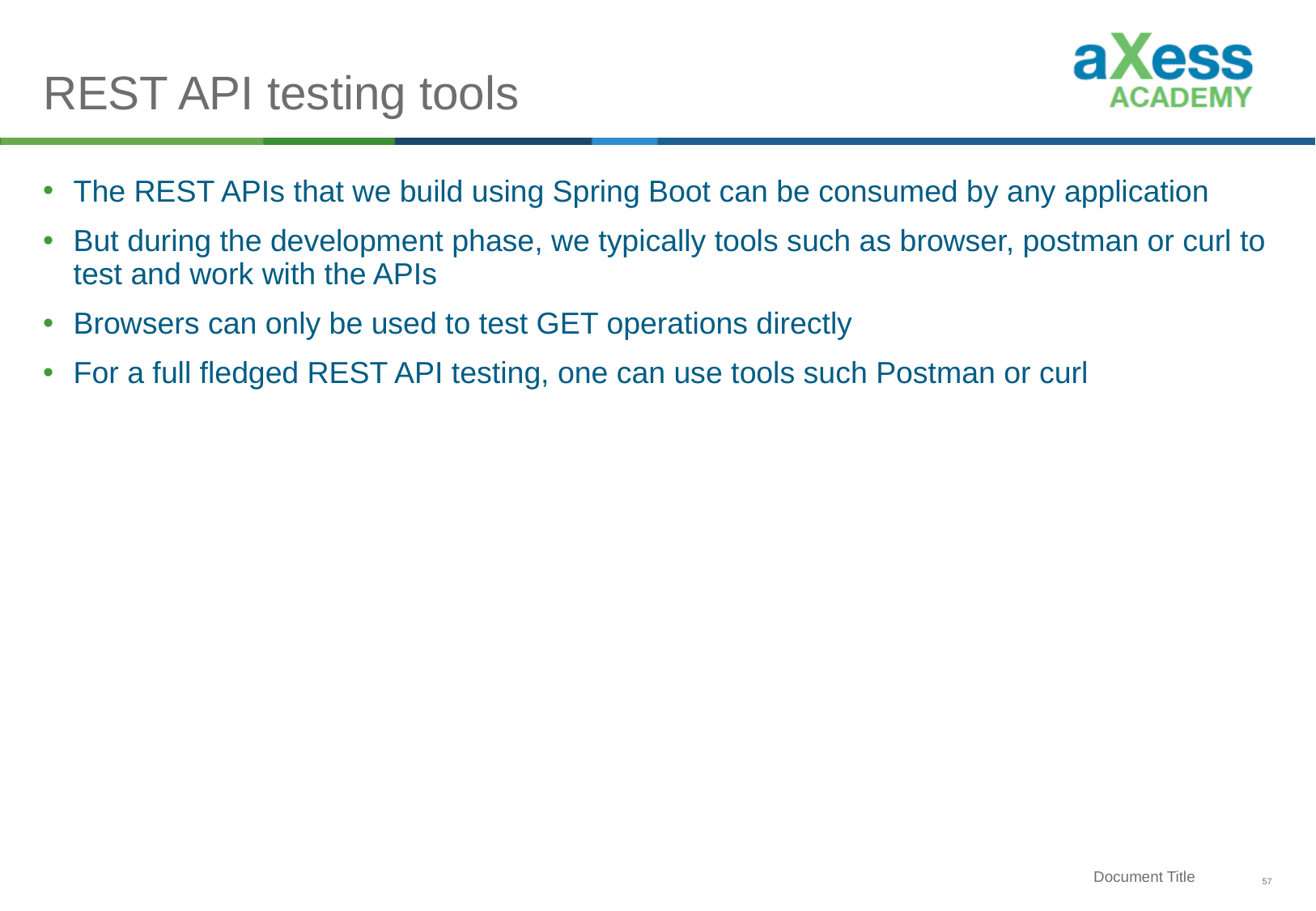

# REST API testing tools
The REST APIs that we build using Spring Boot can be consumed by any application
But during the development phase, we typically tools such as browser, postman or curl to test and work with the APIs
Browsers can only be used to test GET operations directly
For a full fledged REST API testing, one can use tools such Postman or curl